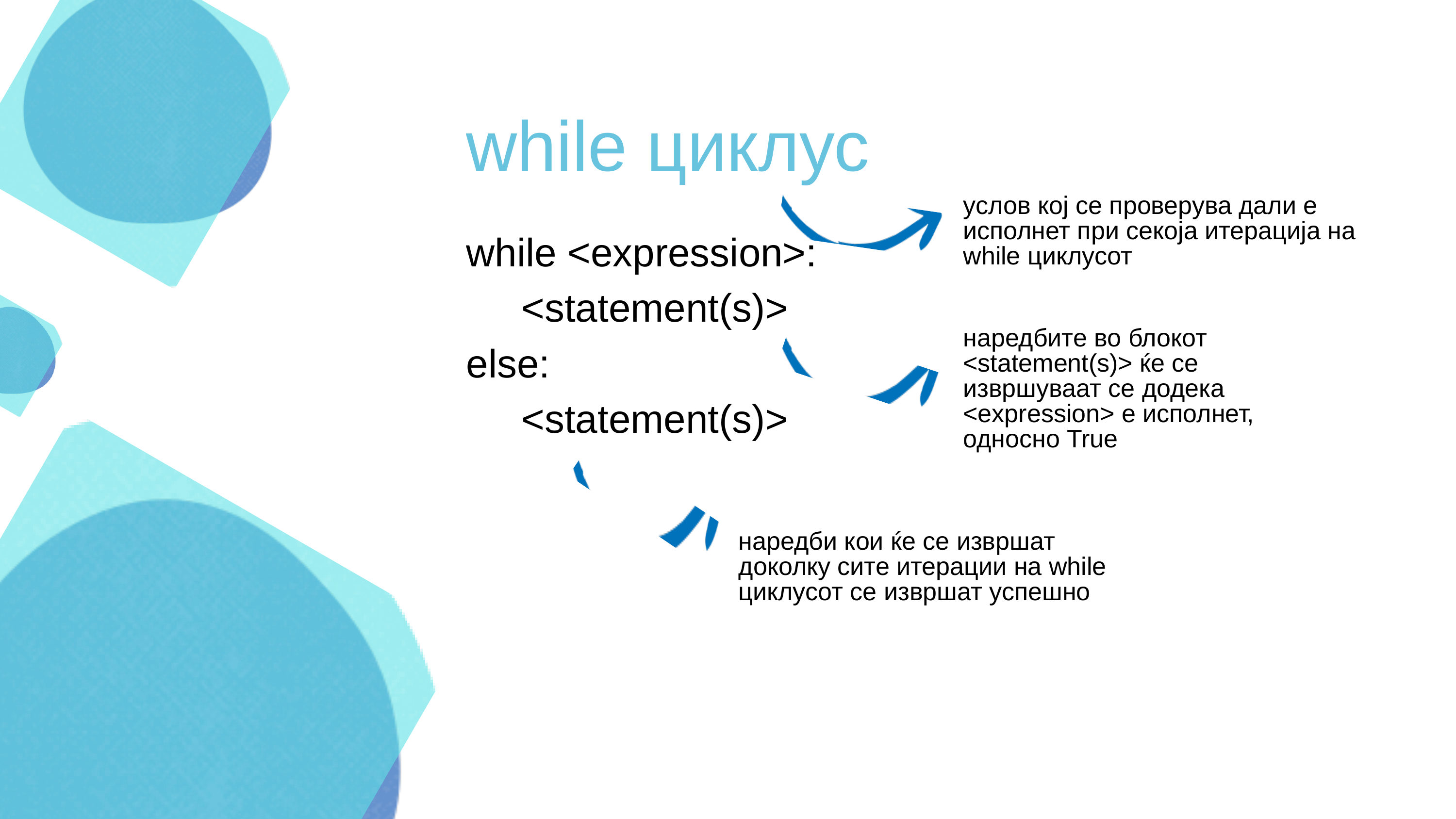

while циклус
услов кој се проверува дали е исполнет при секоја итерација на while циклусот

while <expression>:
     <statement(s)>
else:
     <statement(s)>

наредбите во блокот <statement(s)> ќе се извршуваат се додека <expression> е исполнет, односно True

наредби кои ќе се извршат доколку сите итерации на while циклусот се извршат успешно